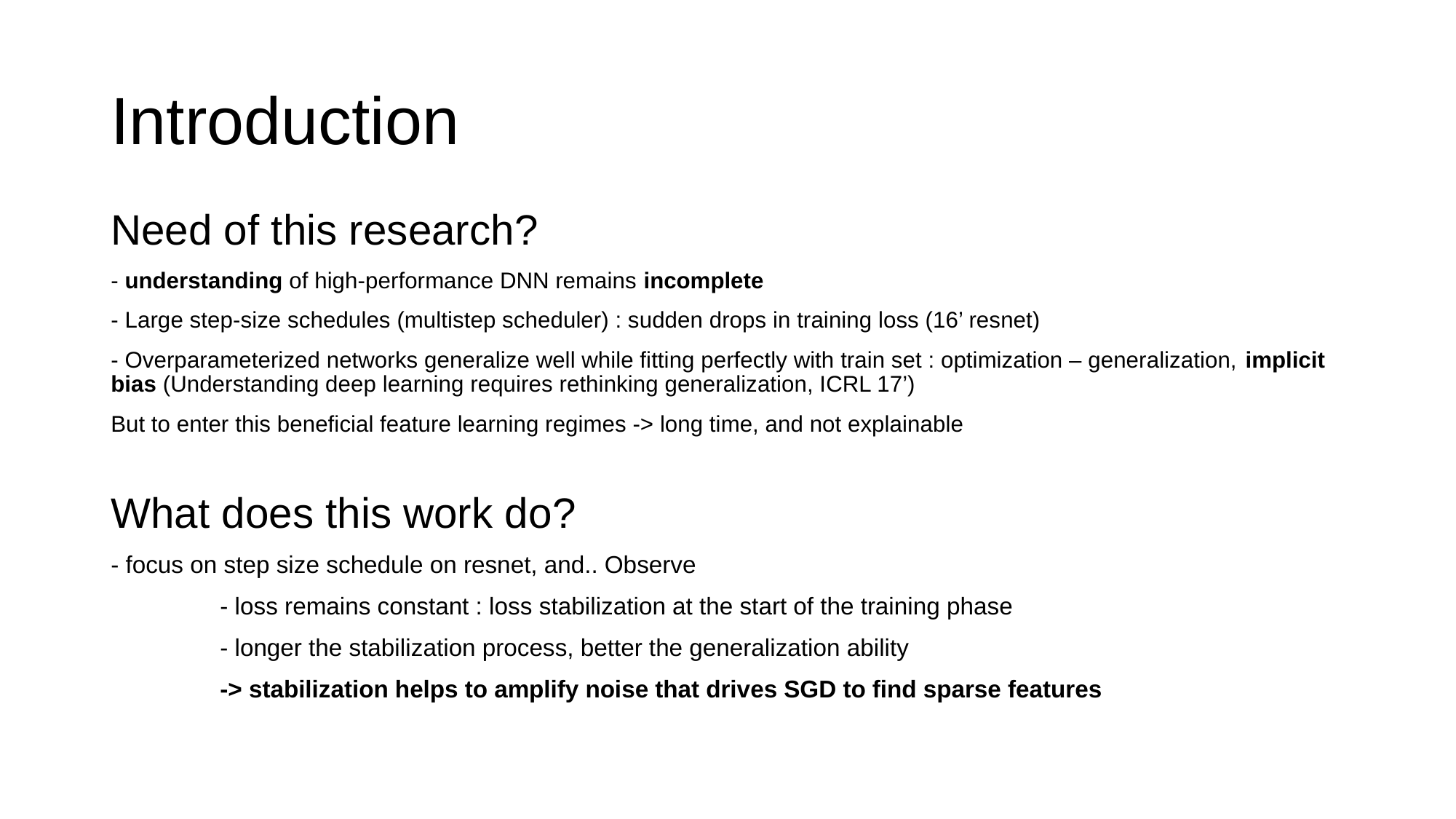

# Introduction
Need of this research?
- understanding of high-performance DNN remains incomplete
- Large step-size schedules (multistep scheduler) : sudden drops in training loss (16’ resnet)
- Overparameterized networks generalize well while fitting perfectly with train set : optimization – generalization, implicit bias (Understanding deep learning requires rethinking generalization, ICRL 17’)
But to enter this beneficial feature learning regimes -> long time, and not explainable

What does this work do?
- focus on step size schedule on resnet, and.. Observe
	- loss remains constant : loss stabilization at the start of the training phase
	- longer the stabilization process, better the generalization ability
	-> stabilization helps to amplify noise that drives SGD to find sparse features